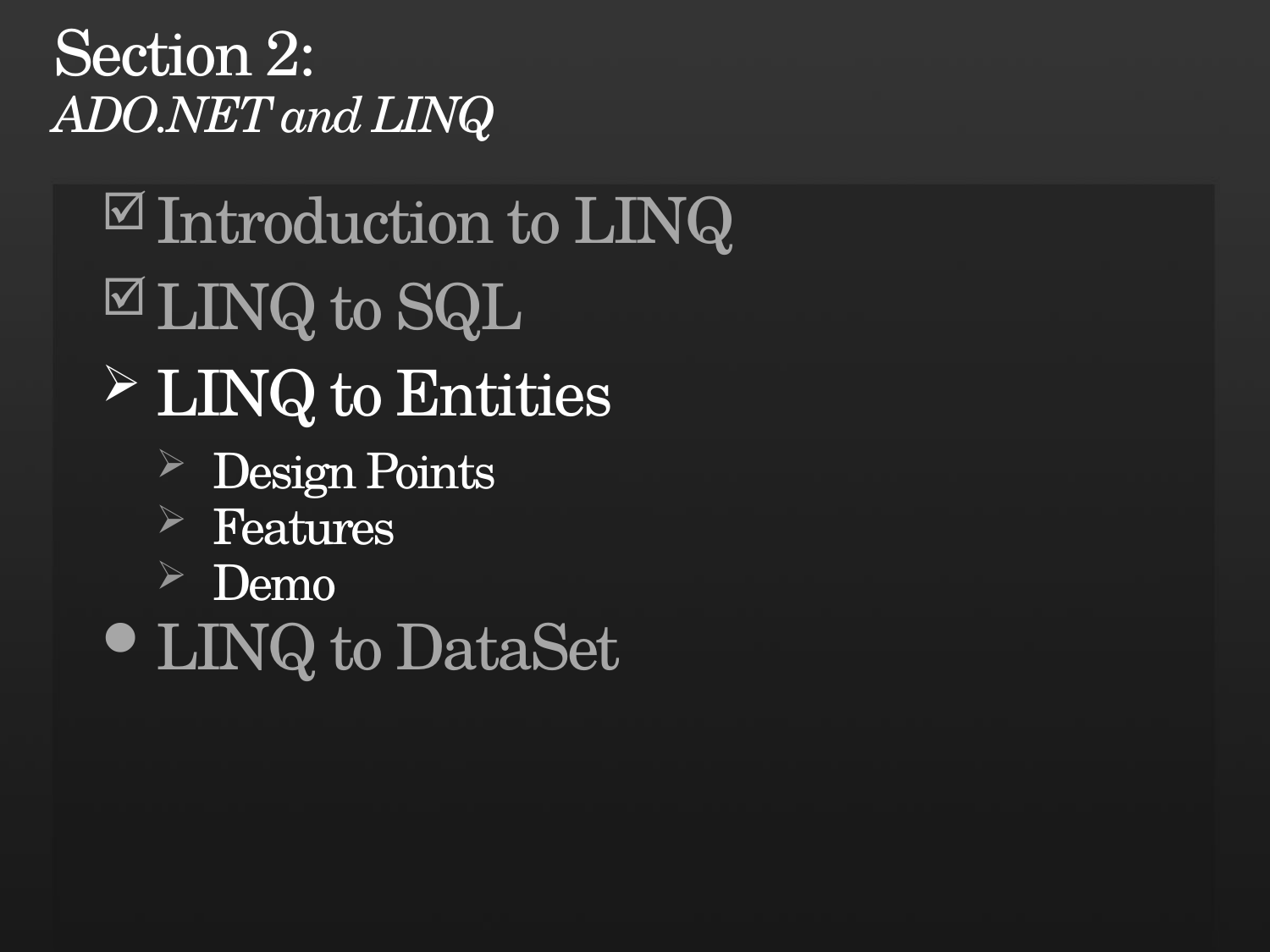

# Section 2: ADO.NET and LINQ
Introduction to LINQ
LINQ to SQL
LINQ to Entities
Design Points
Features
Demo
LINQ to DataSet